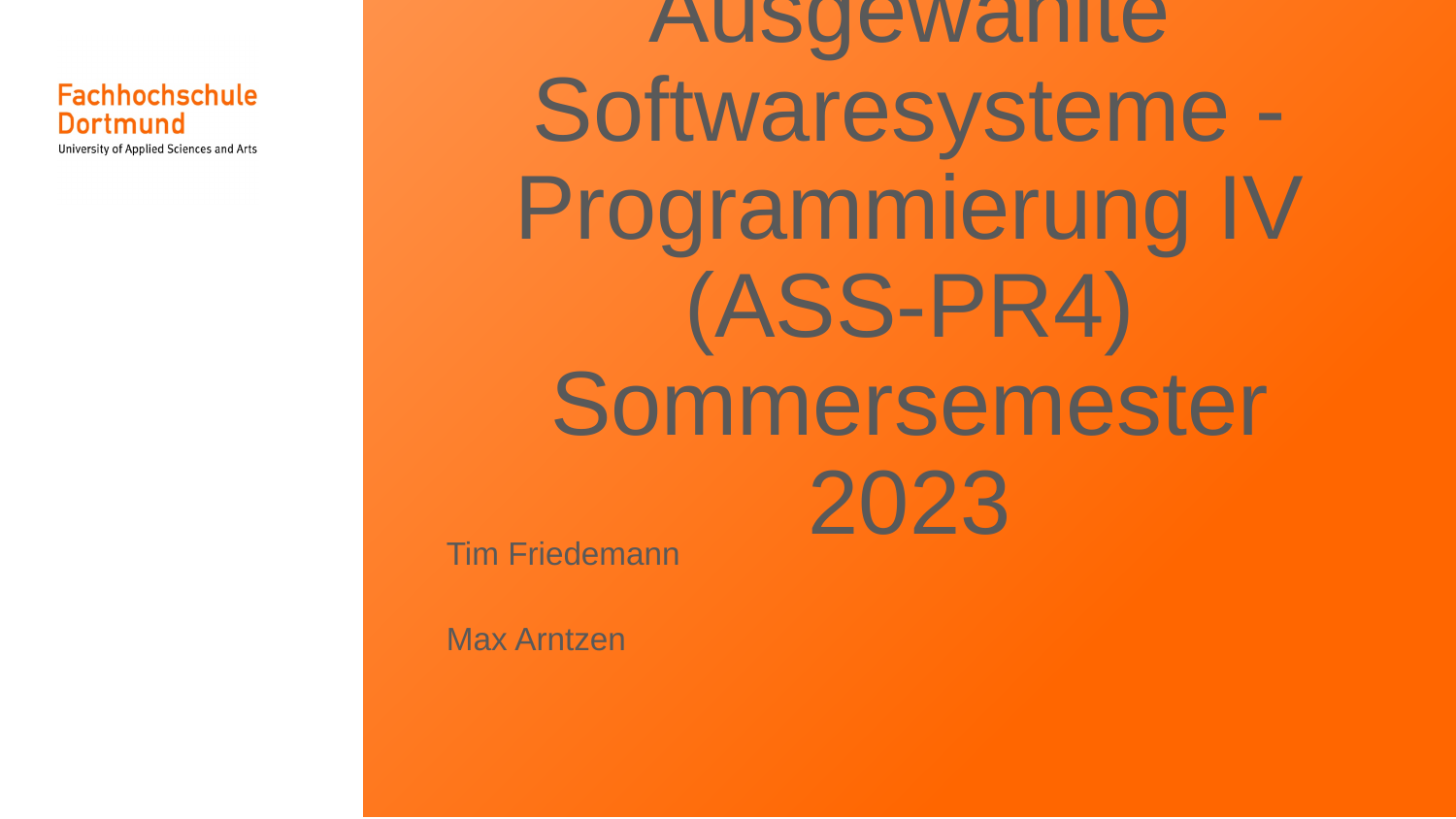

# Ausgewählte Softwaresysteme - Programmierung IV (ASS-PR4) Sommersemester 2023
Tim Friedemann

Max Arntzen